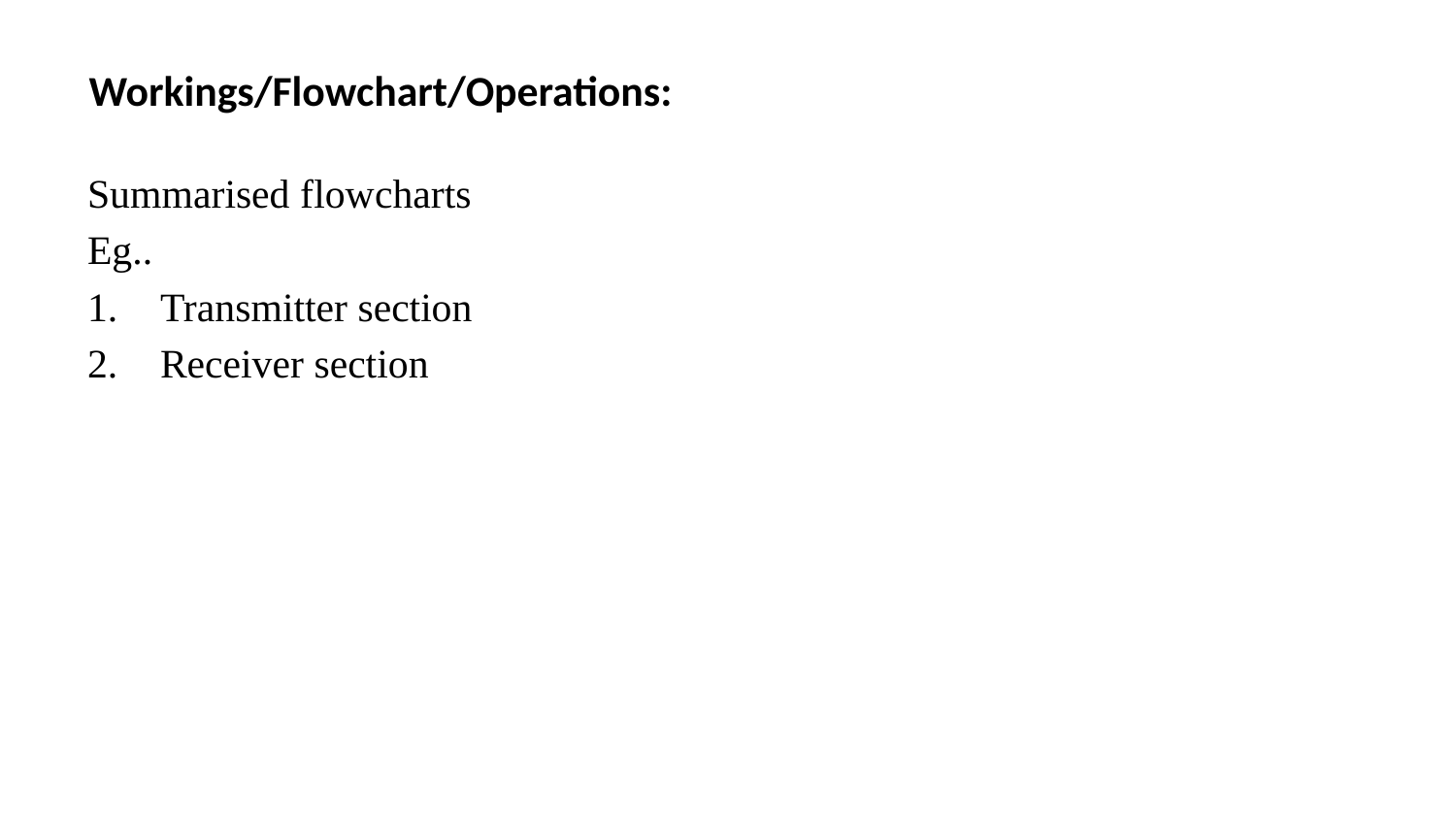

# Workings/Flowchart/Operations:
Summarised flowcharts
Eg..
Transmitter section
Receiver section